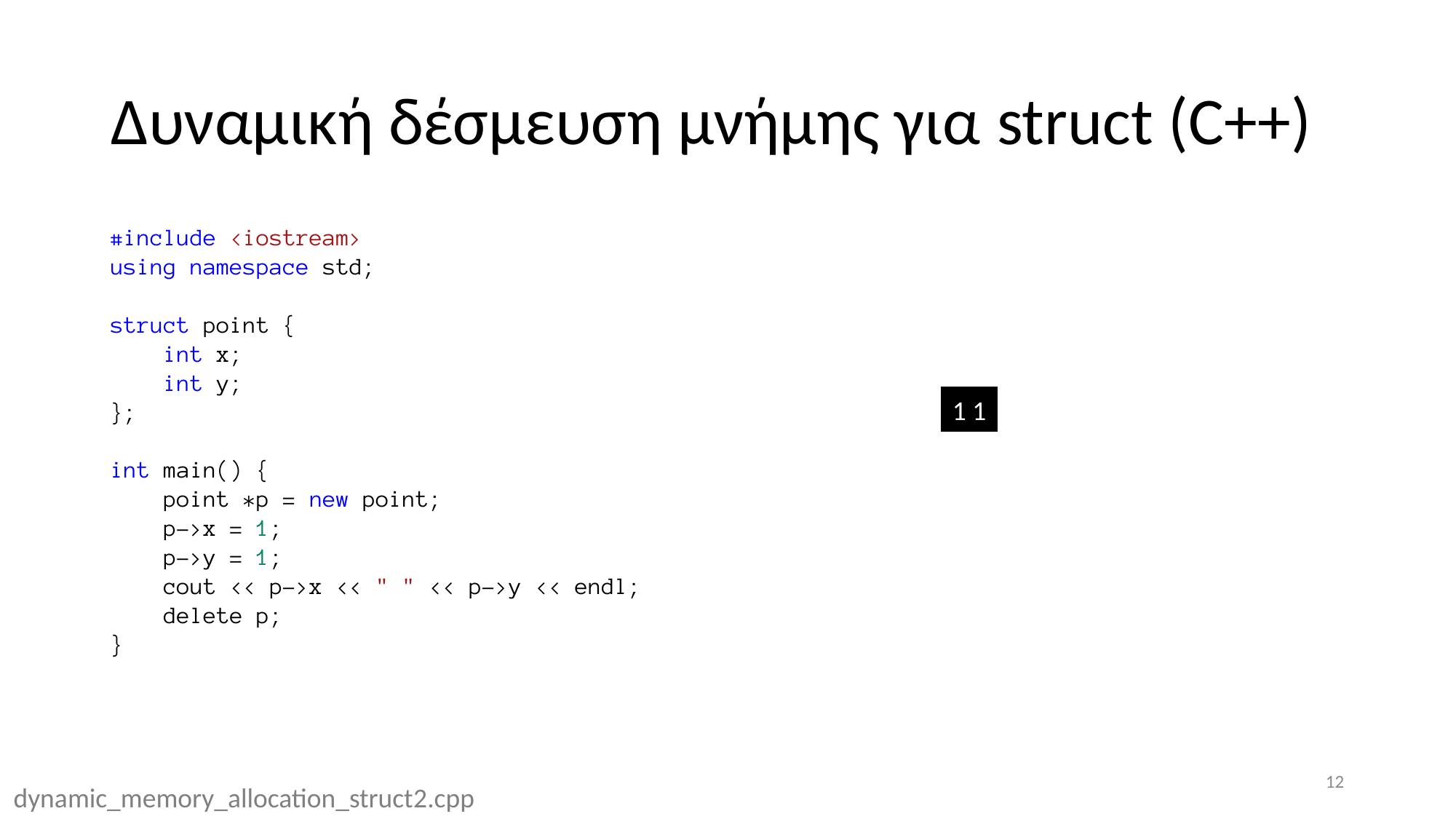

# Δυναμική δέσμευση μνήμης για struct (C++)
#include <iostream>
using namespace std;
struct point {
    int x;
    int y;
};
int main() {
    point *p = new point;
    p->x = 1;
    p->y = 1;
    cout << p->x << " " << p->y << endl;
    delete p;
}
1 1
12
dynamic_memory_allocation_struct2.cpp